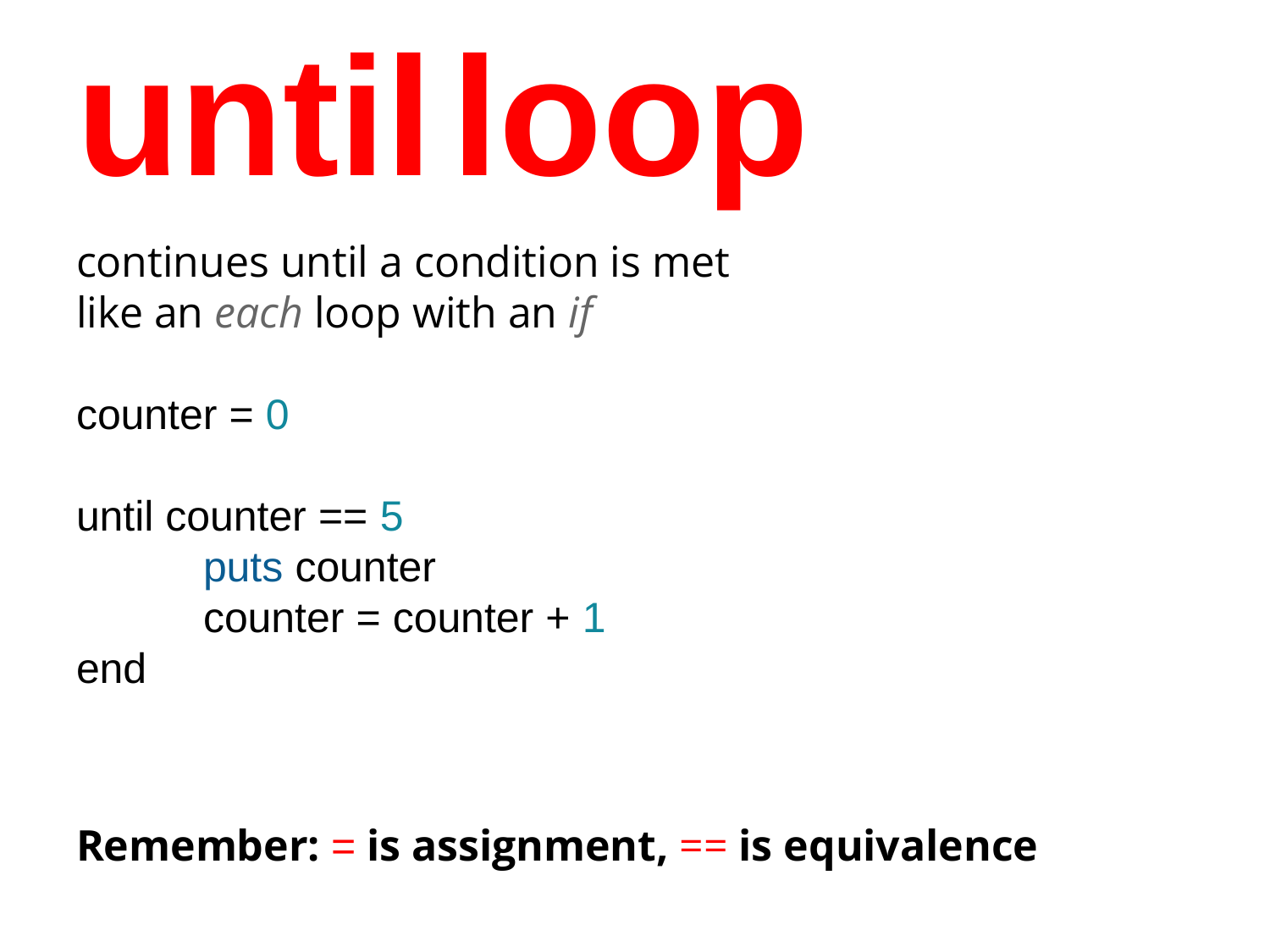

# until loop
continues until a condition is met
like an each loop with an if

counter = 0

until counter == 5
	puts counter
	counter = counter + 1
end

Remember: = is assignment, == is equivalence